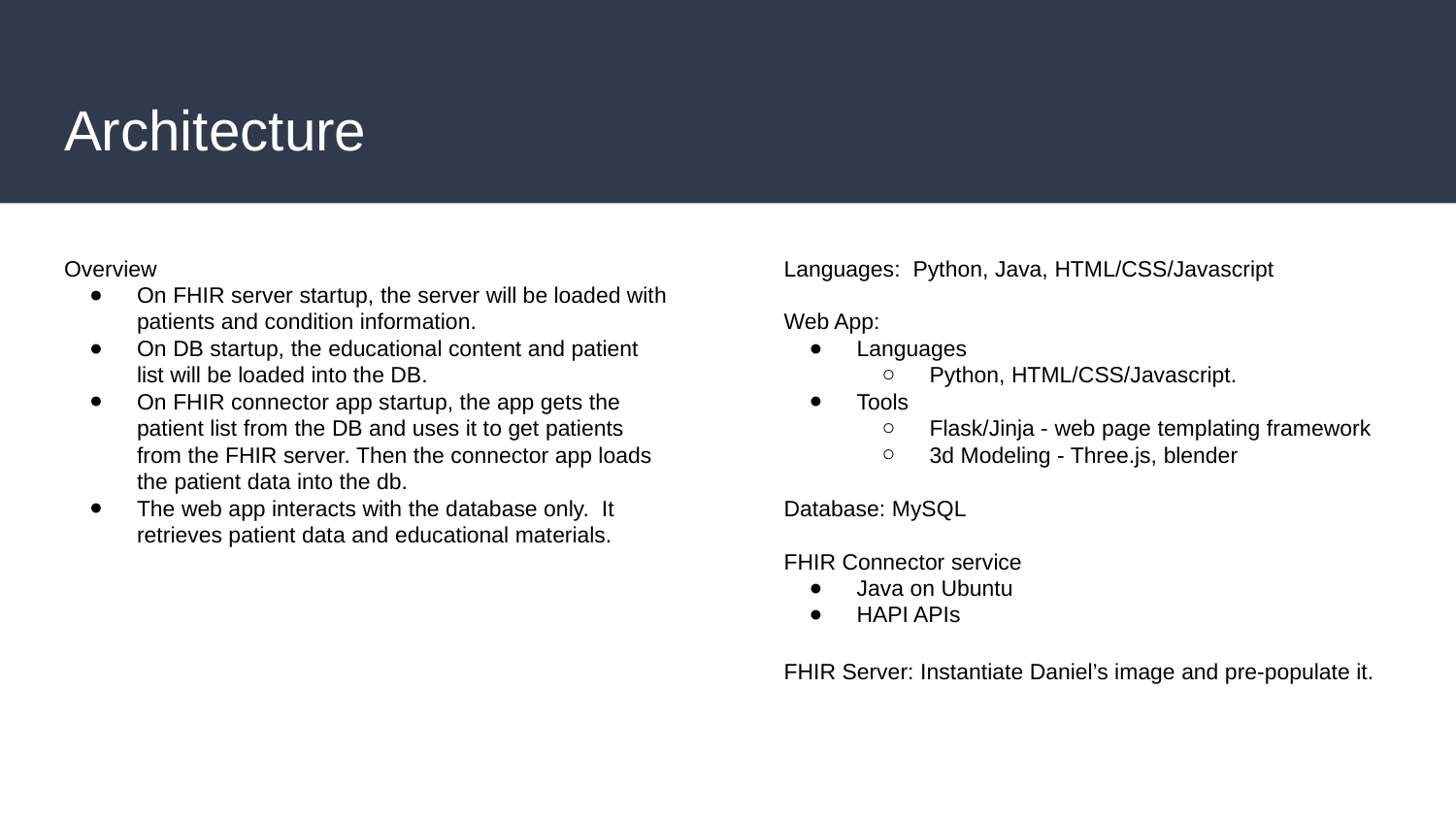

# Architecture

Overview
On FHIR server startup, the server will be loaded with patients and condition information.
On DB startup, the educational content and patient list will be loaded into the DB.
On FHIR connector app startup, the app gets the patient list from the DB and uses it to get patients from the FHIR server. Then the connector app loads the patient data into the db.
The web app interacts with the database only.  It retrieves patient data and educational materials.

Languages:  Python, Java, HTML/CSS/Javascript

Web App:
Languages
Python, HTML/CSS/Javascript.
Tools
Flask/Jinja - web page templating framework
3d Modeling - Three.js, blender

Database: MySQL

FHIR Connector service
Java on Ubuntu
HAPI APIs

FHIR Server: Instantiate Daniel’s image and pre-populate it.